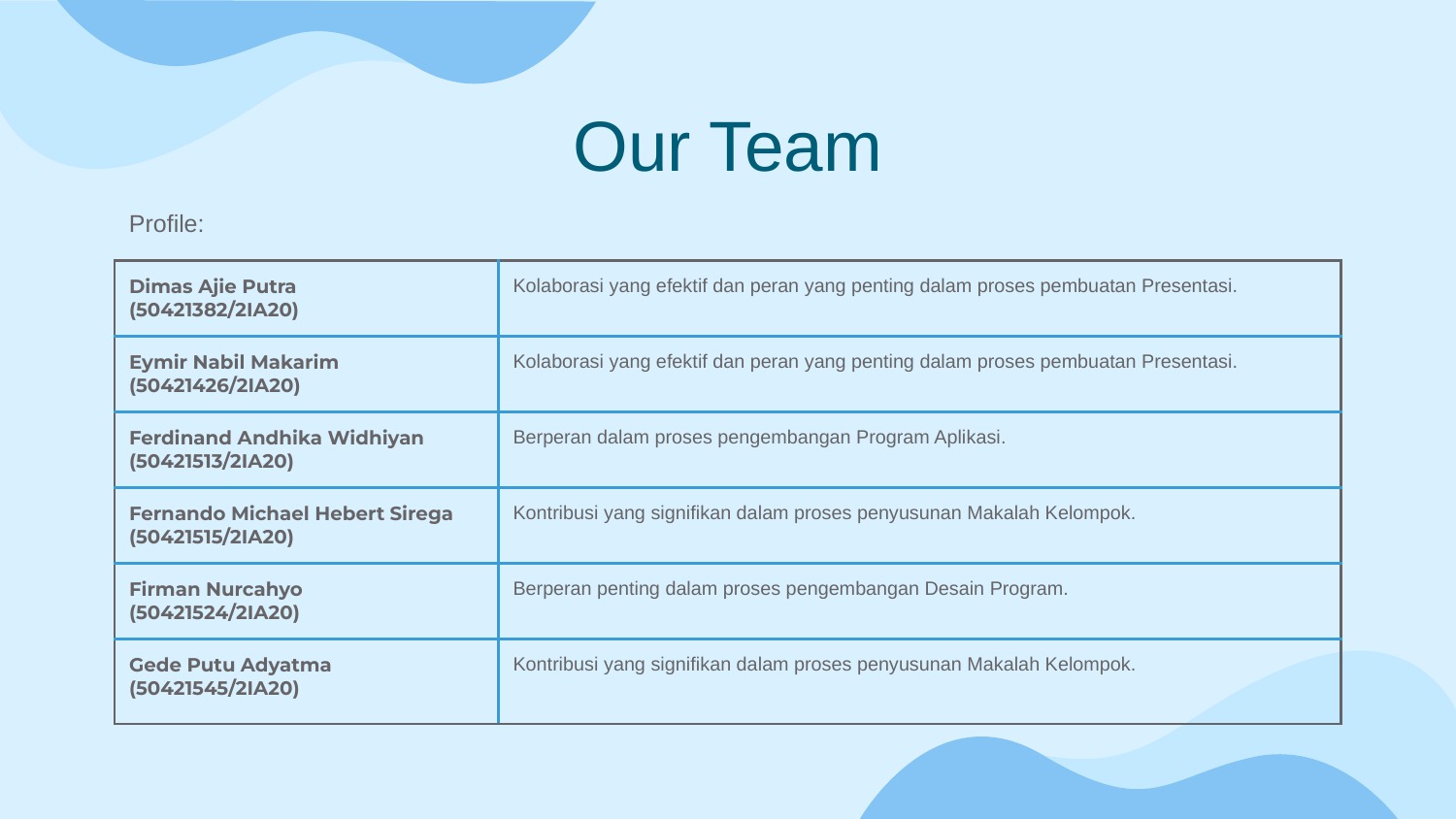

# Our Team
Profile:
| Dimas Ajie Putra (50421382/2IA20) | Kolaborasi yang efektif dan peran yang penting dalam proses pembuatan Presentasi. |
| --- | --- |
| Eymir Nabil Makarim (50421426/2IA20) | Kolaborasi yang efektif dan peran yang penting dalam proses pembuatan Presentasi. |
| Ferdinand Andhika Widhiyan (50421513/2IA20) | Berperan dalam proses pengembangan Program Aplikasi. |
| Fernando Michael Hebert Sirega (50421515/2IA20) | Kontribusi yang signifikan dalam proses penyusunan Makalah Kelompok. |
| Firman Nurcahyo (50421524/2IA20) | Berperan penting dalam proses pengembangan Desain Program. |
| Gede Putu Adyatma (50421545/2IA20) | Kontribusi yang signifikan dalam proses penyusunan Makalah Kelompok. |